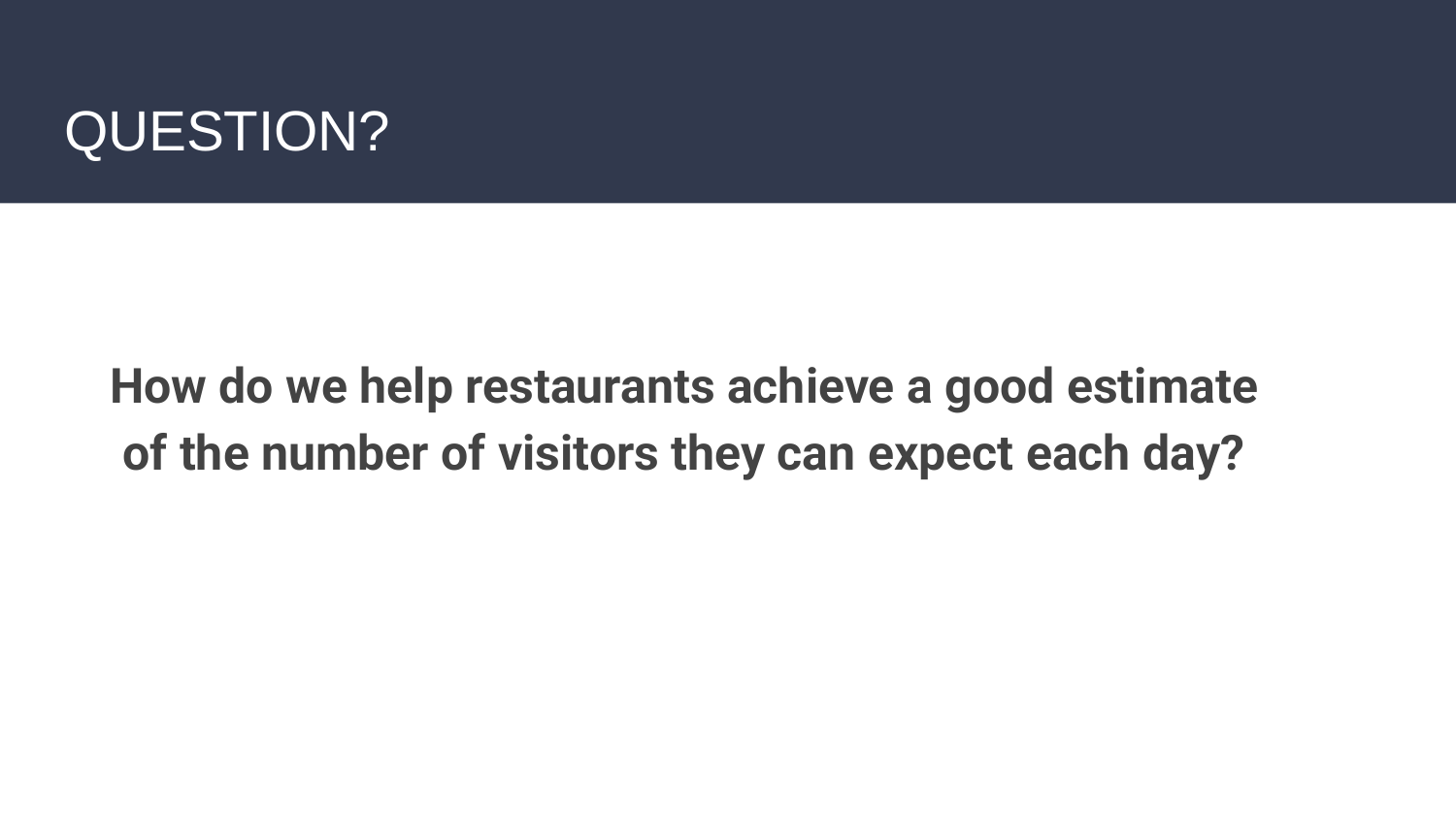

# QUESTION?
How do we help restaurants achieve a good estimate of the number of visitors they can expect each day?